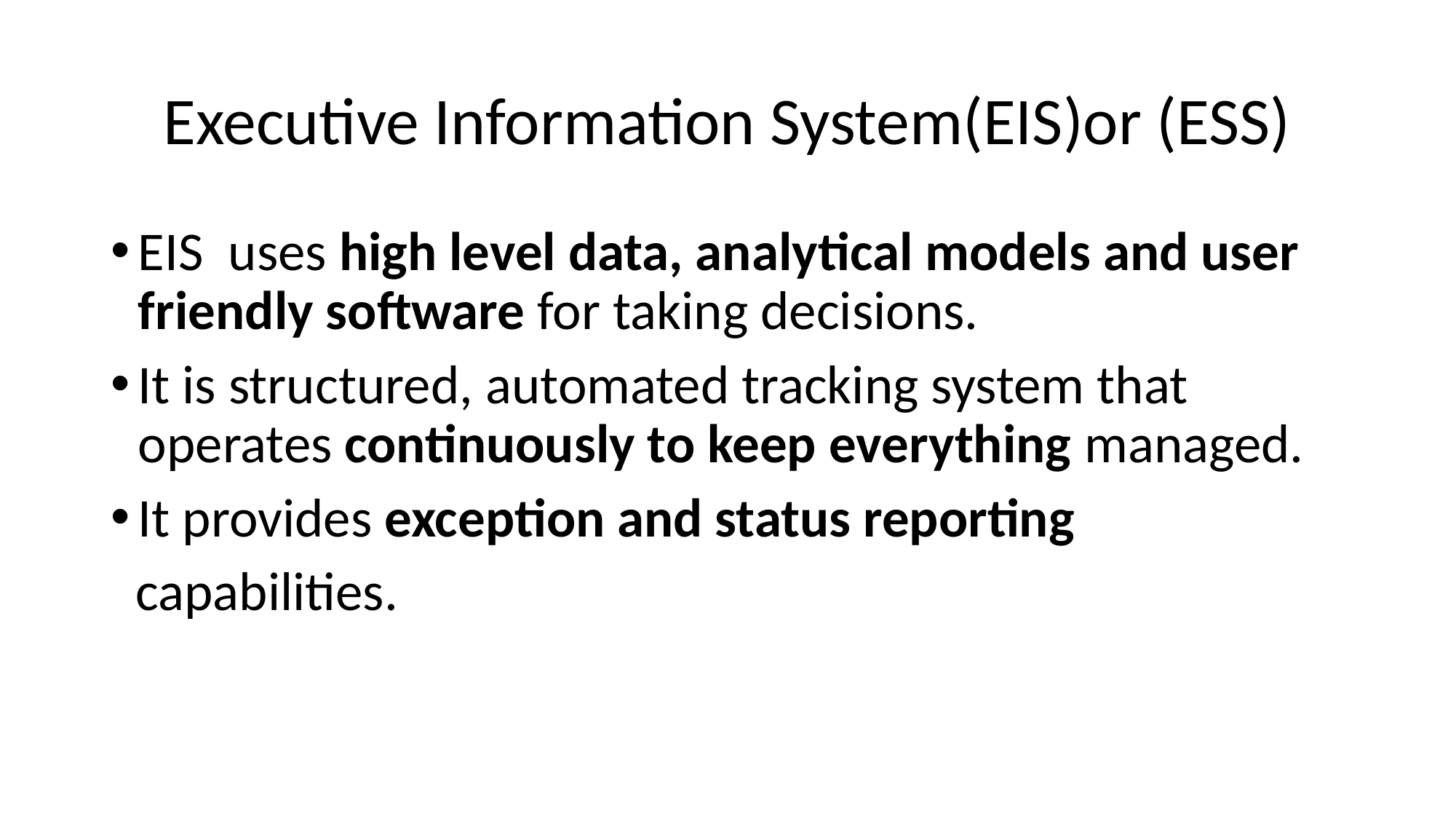

# Executive Information System(EIS)or (ESS)
EIS  uses high level data, analytical models and user friendly software for taking decisions.
It is structured, automated tracking system that operates continuously to keep everything managed.
It provides exception and status reporting
  capabilities.